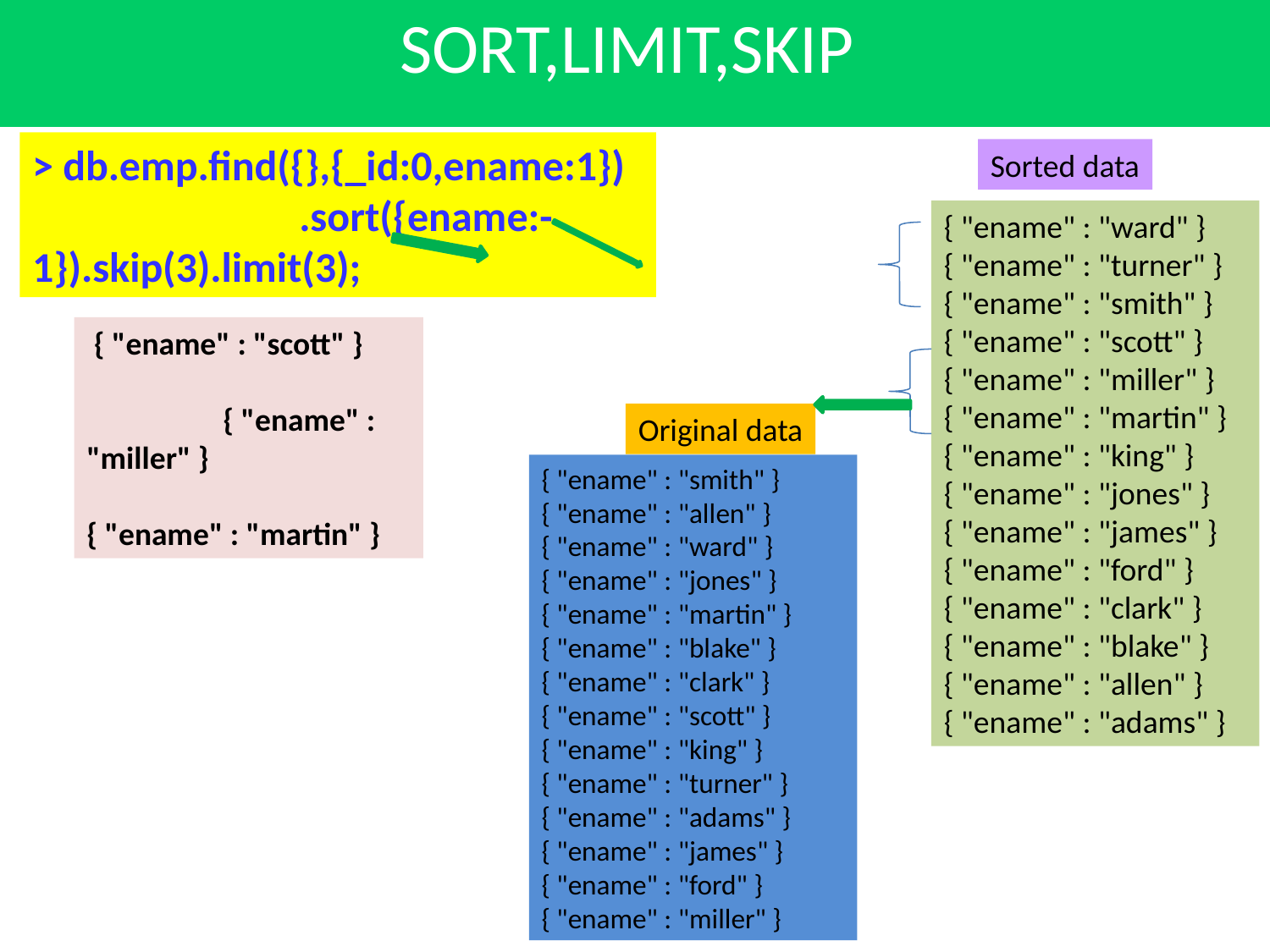

SORT,LIMIT,SKIP
> db.emp.find({},{_id:0,ename:1})                              .sort({ename:-1}).skip(3).limit(3);
Sorted data
{ "ename" : "ward" }
{ "ename" : "turner" }
{ "ename" : "smith" }
{ "ename" : "scott" }
{ "ename" : "miller" }
{ "ename" : "martin" }
{ "ename" : "king" }
{ "ename" : "jones" }
{ "ename" : "james" }
{ "ename" : "ford" }
{ "ename" : "clark" }
{ "ename" : "blake" }
{ "ename" : "allen" }
{ "ename" : "adams" }

 { "ename" : "scott" }                                                                        { "ename" : "miller" }                                                                         { "ename" : "martin" }

Original data
{ "ename" : "smith" }
{ "ename" : "allen" }
{ "ename" : "ward" }
{ "ename" : "jones" }
{ "ename" : "martin" }
{ "ename" : "blake" }
{ "ename" : "clark" }
{ "ename" : "scott" }
{ "ename" : "king" }
{ "ename" : "turner" }
{ "ename" : "adams" }
{ "ename" : "james" }
{ "ename" : "ford" }
{ "ename" : "miller" }